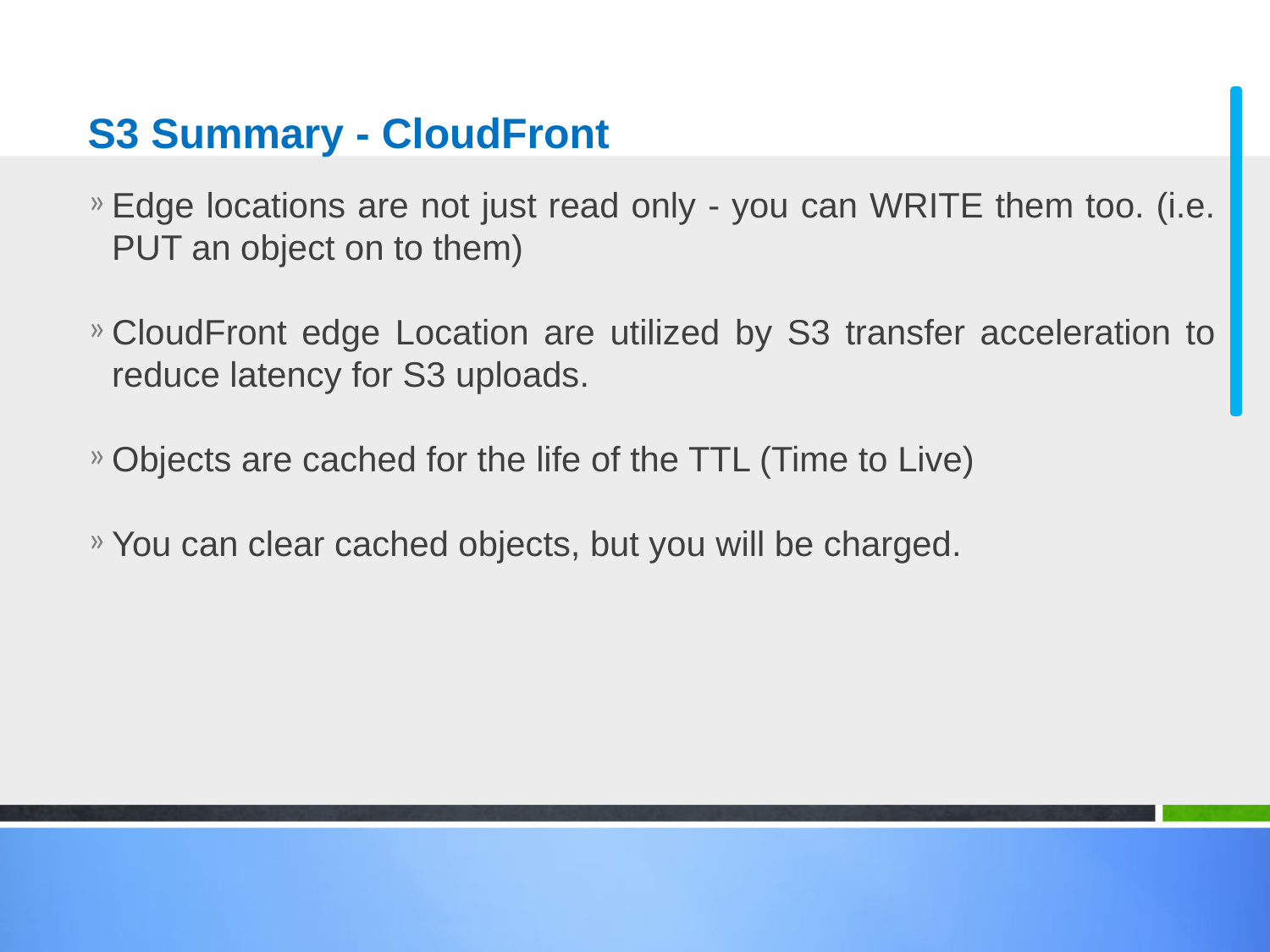

# S3 Summary - CloudFront

Edge locations are not just read only - you can WRITE them too. (i.e. PUT an object on to them)

CloudFront edge Location are utilized by S3 transfer acceleration to reduce latency for S3 uploads.

Objects are cached for the life of the TTL (Time to Live)

You can clear cached objects, but you will be charged.